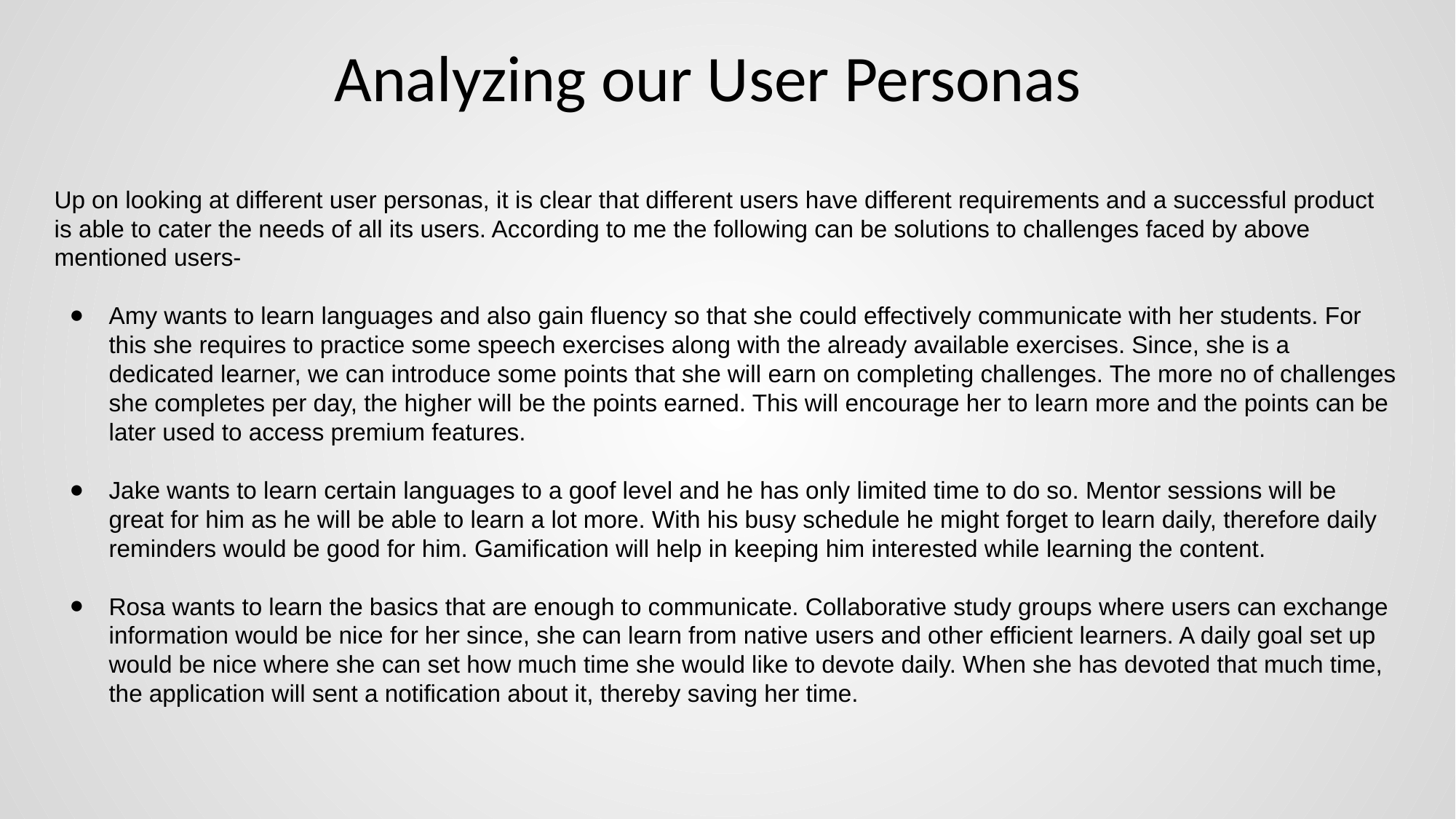

Analyzing our User Personas

Up on looking at different user personas, it is clear that different users have different requirements and a successful product is able to cater the needs of all its users. According to me the following can be solutions to challenges faced by above mentioned users-

Amy wants to learn languages and also gain fluency so that she could effectively communicate with her students. For this she requires to practice some speech exercises along with the already available exercises. Since, she is a dedicated learner, we can introduce some points that she will earn on completing challenges. The more no of challenges she completes per day, the higher will be the points earned. This will encourage her to learn more and the points can be later used to access premium features.

Jake wants to learn certain languages to a goof level and he has only limited time to do so. Mentor sessions will be great for him as he will be able to learn a lot more. With his busy schedule he might forget to learn daily, therefore daily reminders would be good for him. Gamification will help in keeping him interested while learning the content.

Rosa wants to learn the basics that are enough to communicate. Collaborative study groups where users can exchange information would be nice for her since, she can learn from native users and other efficient learners. A daily goal set up would be nice where she can set how much time she would like to devote daily. When she has devoted that much time, the application will sent a notification about it, thereby saving her time.